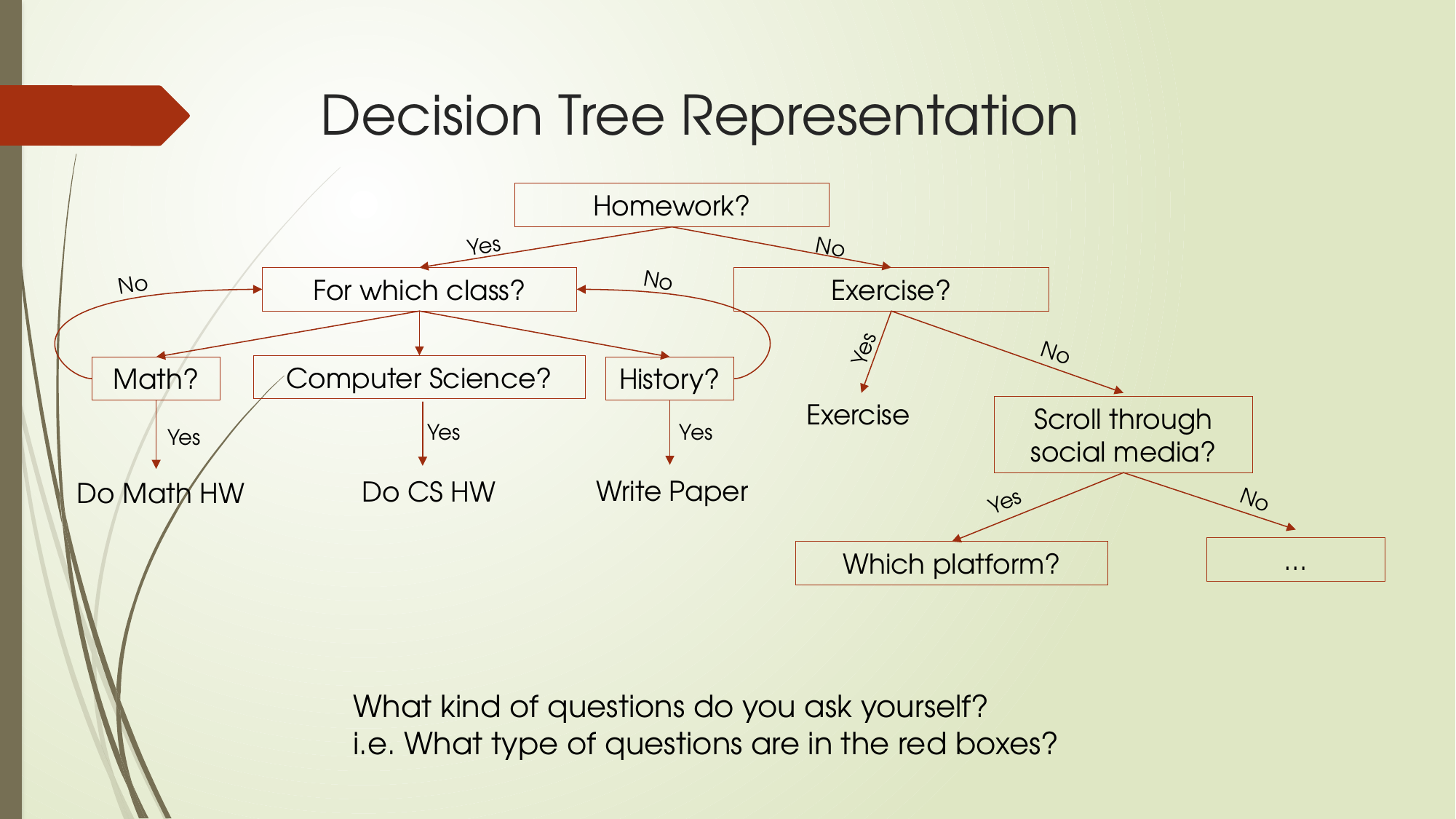

# Decision Tree Representation
Homework?
Yes
No
No
For which class?
Exercise?
No
Yes
No
Computer Science?
Math?
History?
Exercise
Scroll through social media?
Yes
Yes
Yes
Yes
Write Paper
Do CS HW
Do Math HW
No
…
Which platform?
What kind of questions do you ask yourself?
i.e. What type of questions are in the red boxes?